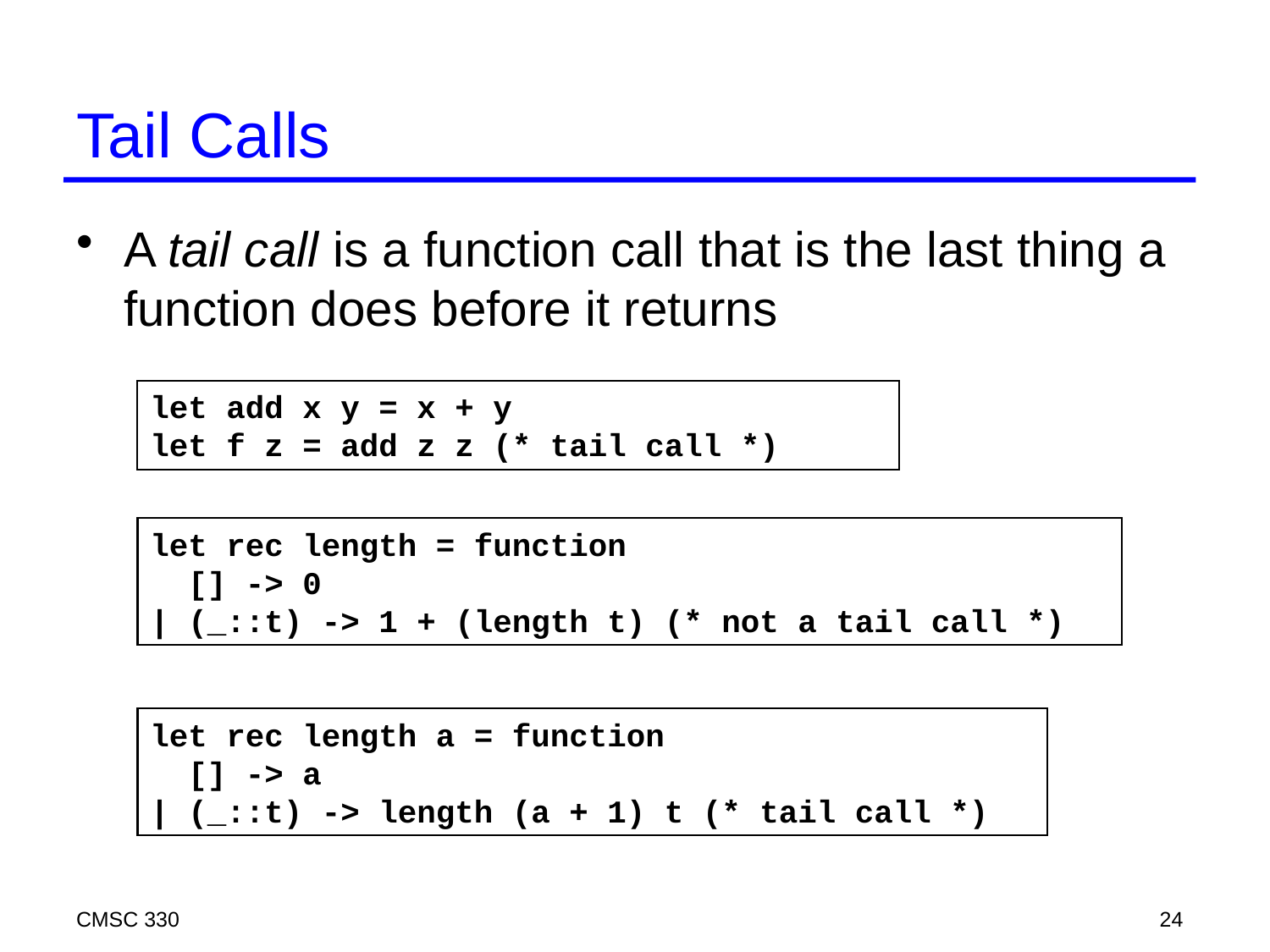

# Tail Calls
A tail call is a function call that is the last thing a function does before it returns
let add x y = x + y
let f z = add z z (* tail call *)
let rec length = function
  [] -> 0
| (_::t) -> 1 + (length t) (* not a tail call *)
let rec length a = function
  [] -> a
| (_::t) -> length (a + 1) t (* tail call *)

CMSC 330
24